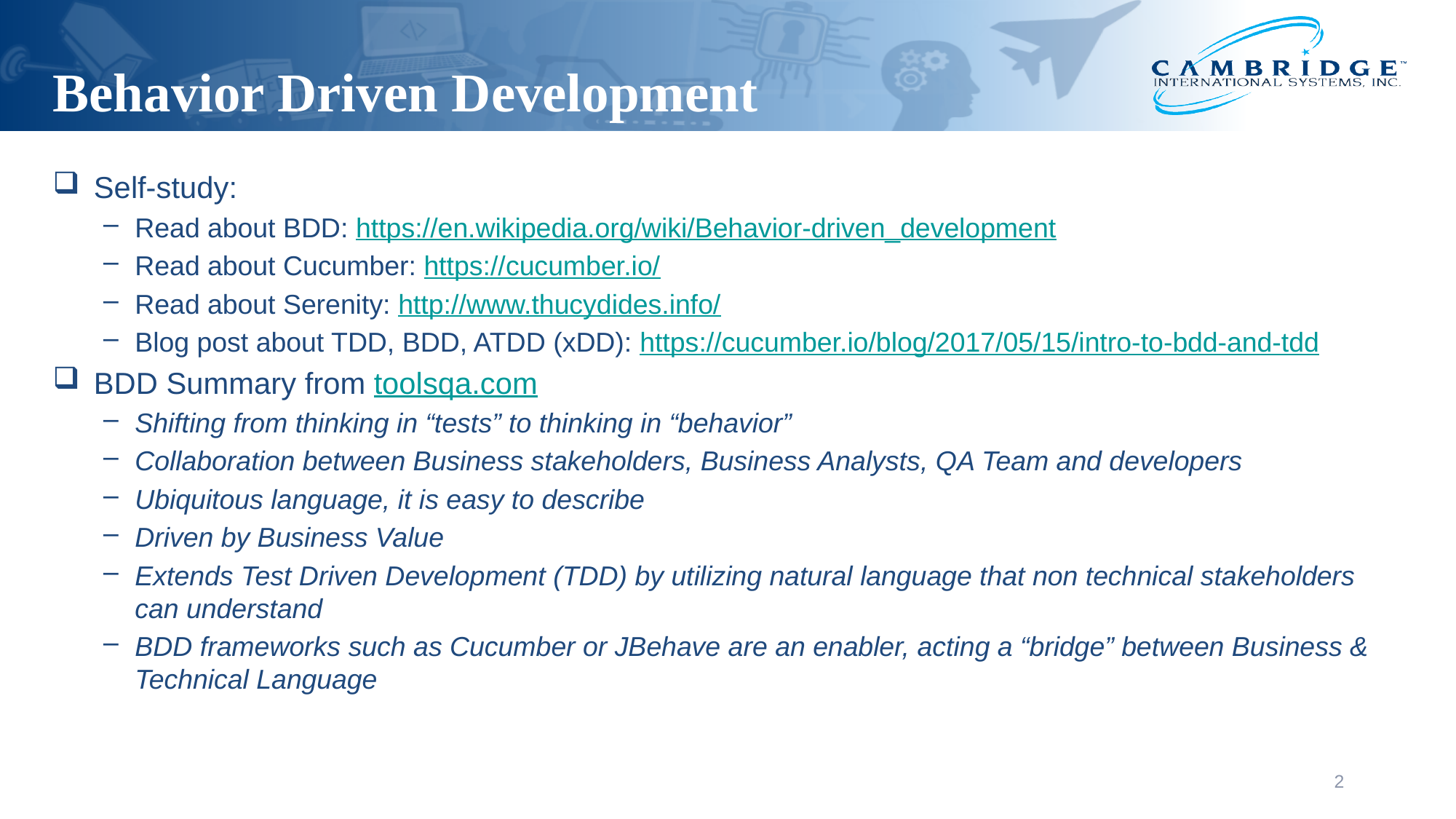

Behavior Driven Development
Self-study:
Read about BDD: https://en.wikipedia.org/wiki/Behavior-driven_development
Read about Cucumber: https://cucumber.io/
Read about Serenity: http://www.thucydides.info/
Blog post about TDD, BDD, ATDD (xDD): https://cucumber.io/blog/2017/05/15/intro-to-bdd-and-tdd
BDD Summary from toolsqa.com
Shifting from thinking in “tests” to thinking in “behavior”
Collaboration between Business stakeholders, Business Analysts, QA Team and developers
Ubiquitous language, it is easy to describe
Driven by Business Value
Extends Test Driven Development (TDD) by utilizing natural language that non technical stakeholders can understand
BDD frameworks such as Cucumber or JBehave are an enabler, acting a “bridge” between Business & Technical Language
2